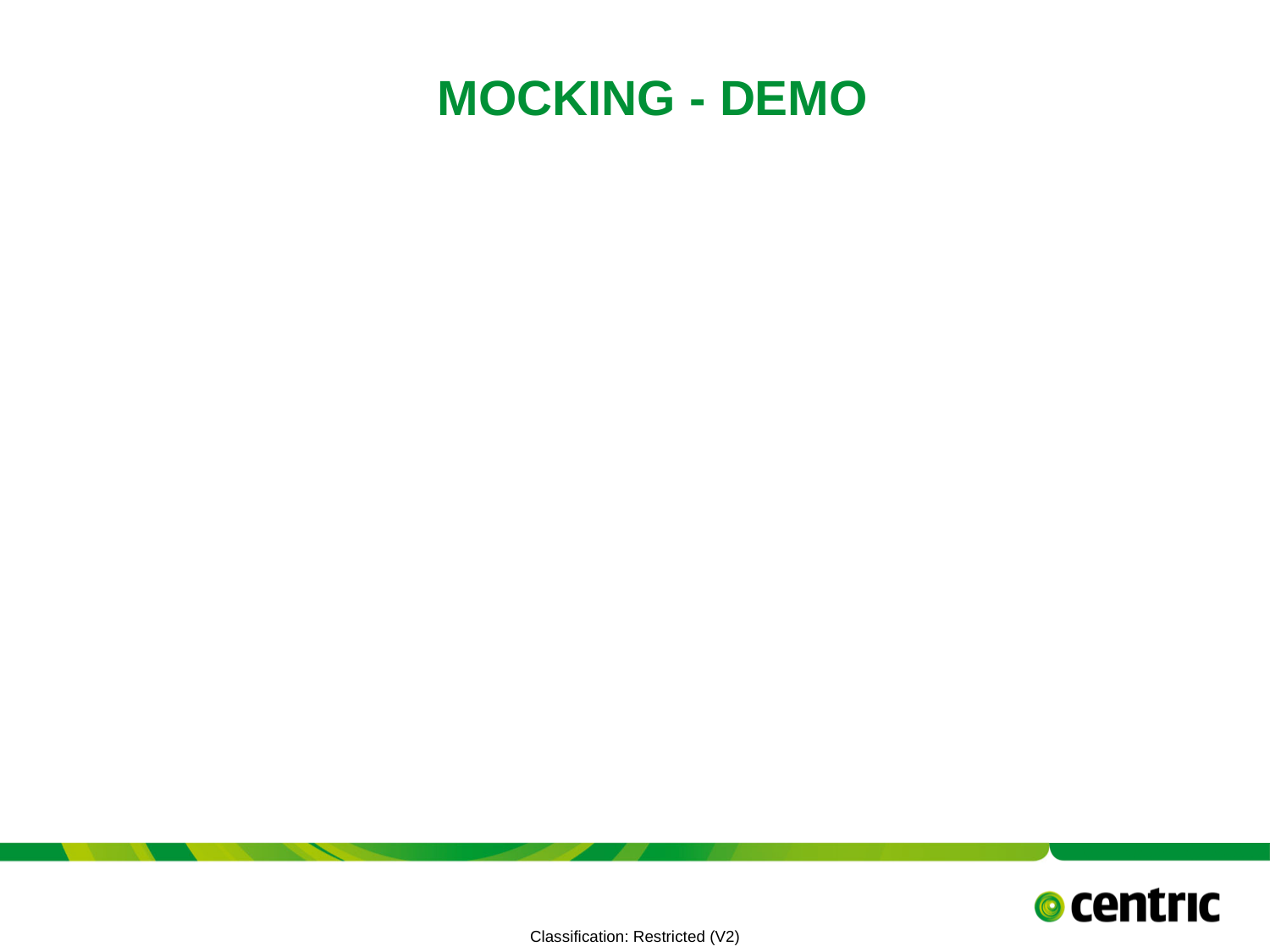

# Mocking - DEMO

TITLE PRESENTATION
July 8, 2021